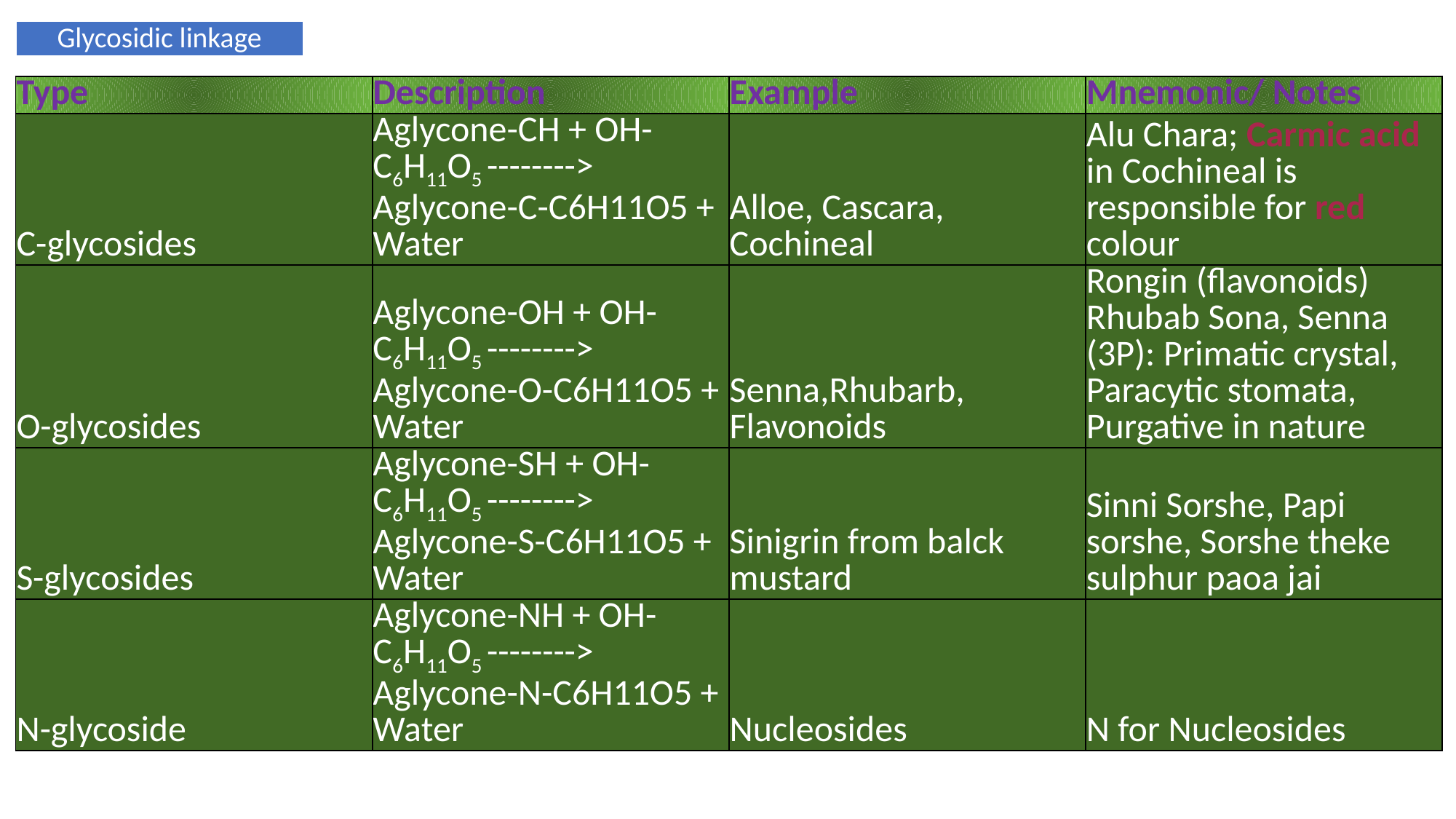

Glycosidic linkage
| Type | Description | Example | Mnemonic/ Notes |
| --- | --- | --- | --- |
| C-glycosides | Aglycone-CH + OH-C6H11O5 --------> Aglycone-C-C6H11O5 + Water | Alloe, Cascara, Cochineal | Alu Chara; Carmic acid in Cochineal is responsible for red colour |
| O-glycosides | Aglycone-OH + OH-C6H11O5 --------> Aglycone-O-C6H11O5 + Water | Senna,Rhubarb, Flavonoids | Rongin (flavonoids) Rhubab Sona, Senna (3P): Primatic crystal, Paracytic stomata, Purgative in nature |
| S-glycosides | Aglycone-SH + OH-C6H11O5 --------> Aglycone-S-C6H11O5 + Water | Sinigrin from balck mustard | Sinni Sorshe, Papi sorshe, Sorshe theke sulphur paoa jai |
| N-glycoside | Aglycone-NH + OH-C6H11O5 --------> Aglycone-N-C6H11O5 + Water | Nucleosides | N for Nucleosides |